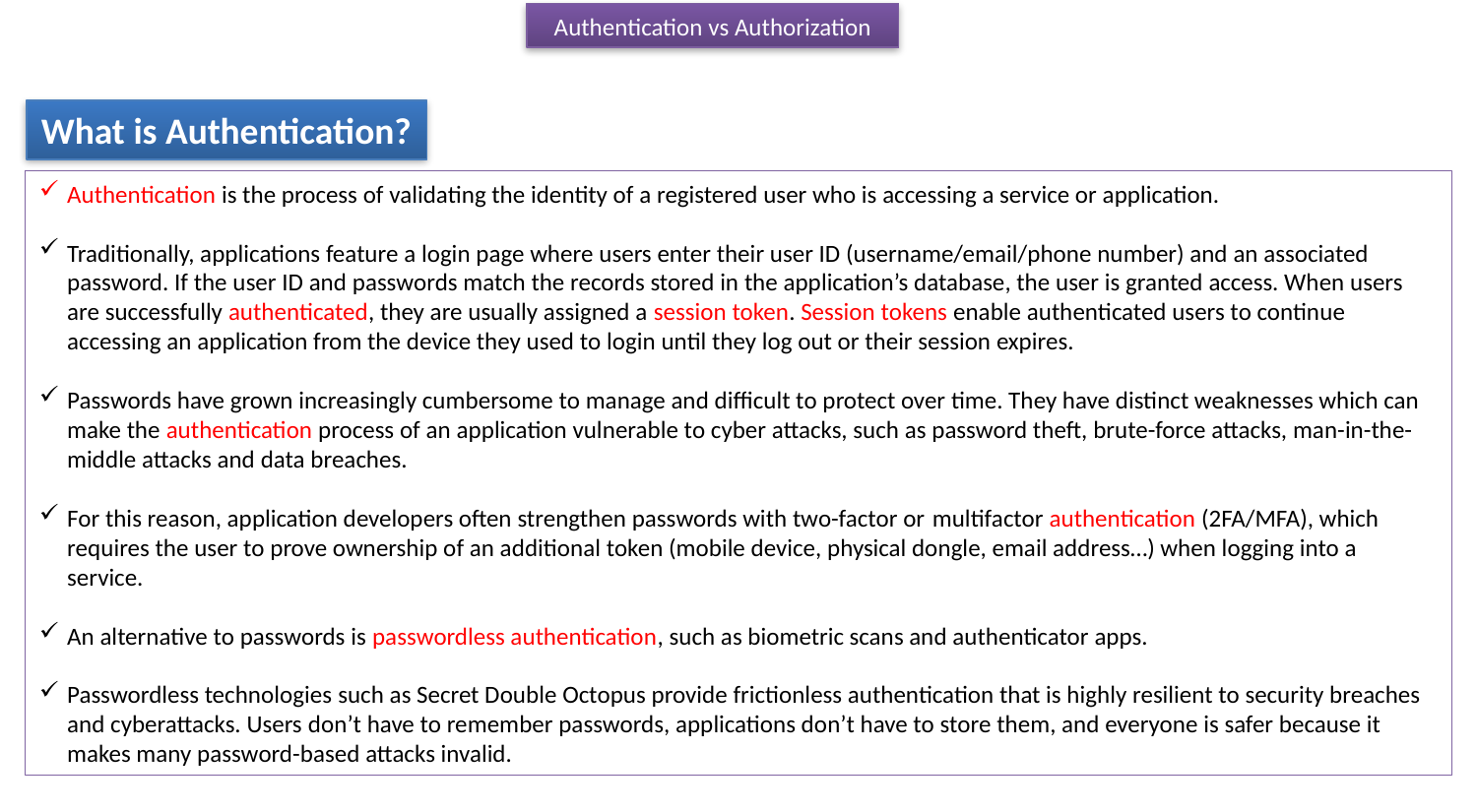

Authentication vs Authorization

What is Authentication?
Authentication is the process of validating the identity of a registered user who is accessing a service or application.

Traditionally, applications feature a login page where users enter their user ID (username/email/phone number) and an associated password. If the user ID and passwords match the records stored in the application’s database, the user is granted access. When users are successfully authenticated, they are usually assigned a session token. Session tokens enable authenticated users to continue accessing an application from the device they used to login until they log out or their session expires.

Passwords have grown increasingly cumbersome to manage and difficult to protect over time. They have distinct weaknesses which can make the authentication process of an application vulnerable to cyber attacks, such as password theft, brute-force attacks, man-in-the-middle attacks and data breaches.

For this reason, application developers often strengthen passwords with two-factor or multifactor authentication (2FA/MFA), which requires the user to prove ownership of an additional token (mobile device, physical dongle, email address…) when logging into a service.

An alternative to passwords is passwordless authentication, such as biometric scans and authenticator apps.

Passwordless technologies such as Secret Double Octopus provide frictionless authentication that is highly resilient to security breaches and cyberattacks. Users don’t have to remember passwords, applications don’t have to store them, and everyone is safer because it makes many password-based attacks invalid.